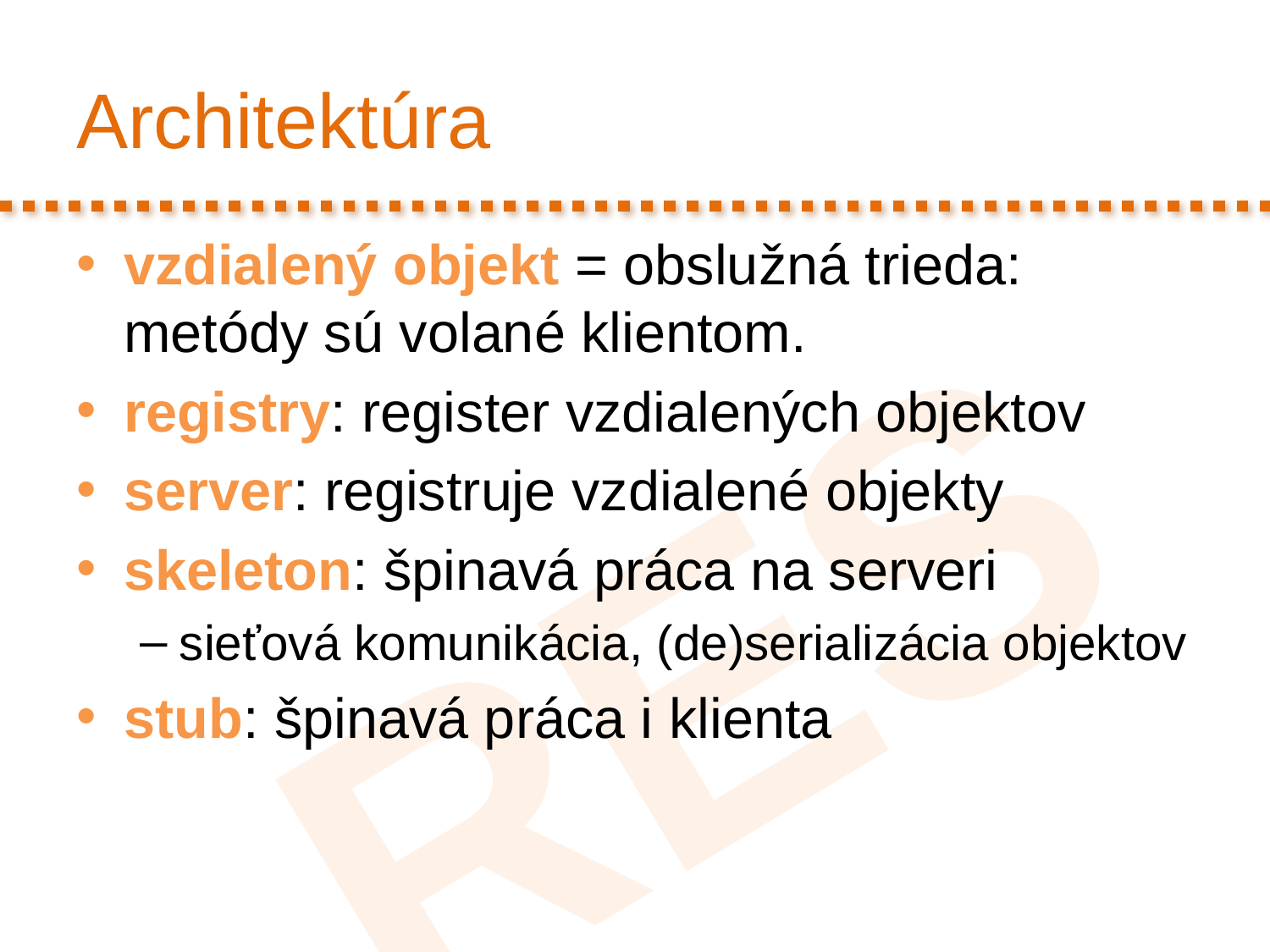

# Architektúra
vzdialený objekt = obslužná trieda: metódy sú volané klientom.
registry: register vzdialených objektov
server: registruje vzdialené objekty
skeleton: špinavá práca na serveri
sieťová komunikácia, (de)serializácia objektov
stub: špinavá práca i klienta